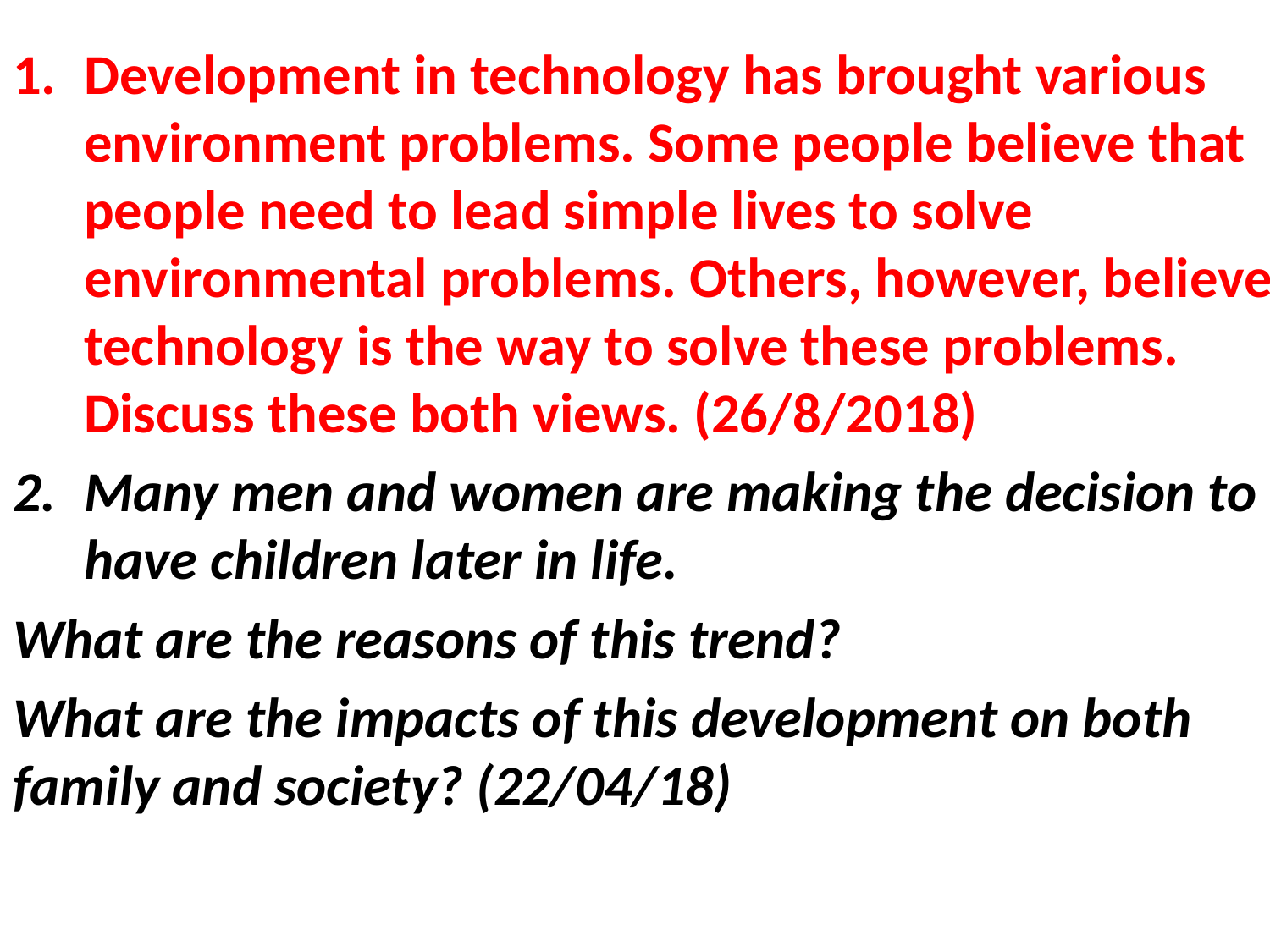

Development in technology has brought various environment problems. Some people believe that people need to lead simple lives to solve environmental problems. Others, however, believe technology is the way to solve these problems. Discuss these both views. (26/8/2018)
Many men and women are making the decision to have children later in life.
What are the reasons of this trend?
What are the impacts of this development on both family and society? (22/04/18)

#